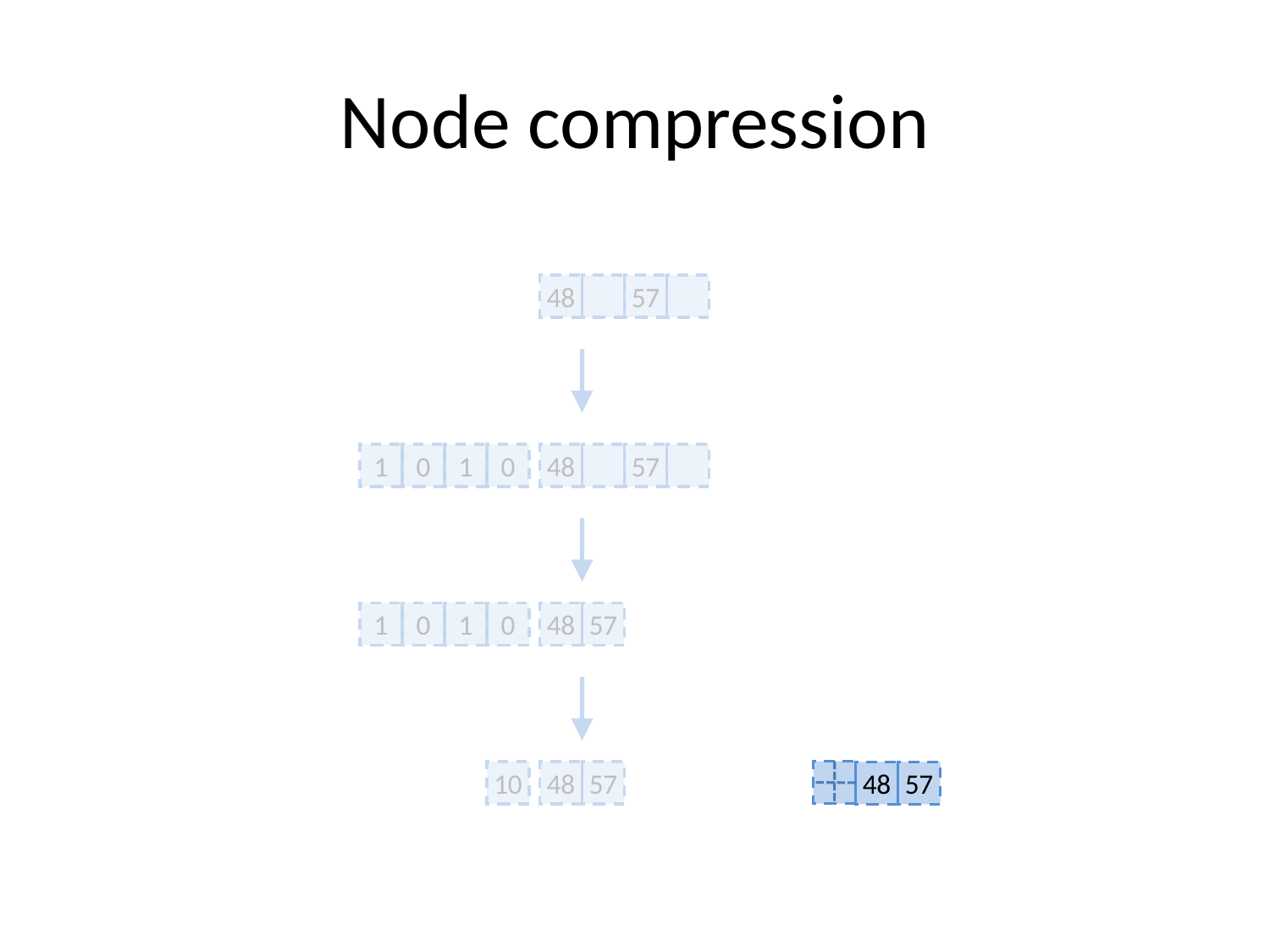

Node compression
48

57

1
0
1
0
48

57

1
0
1
0
48
57

10
48
57
48
57